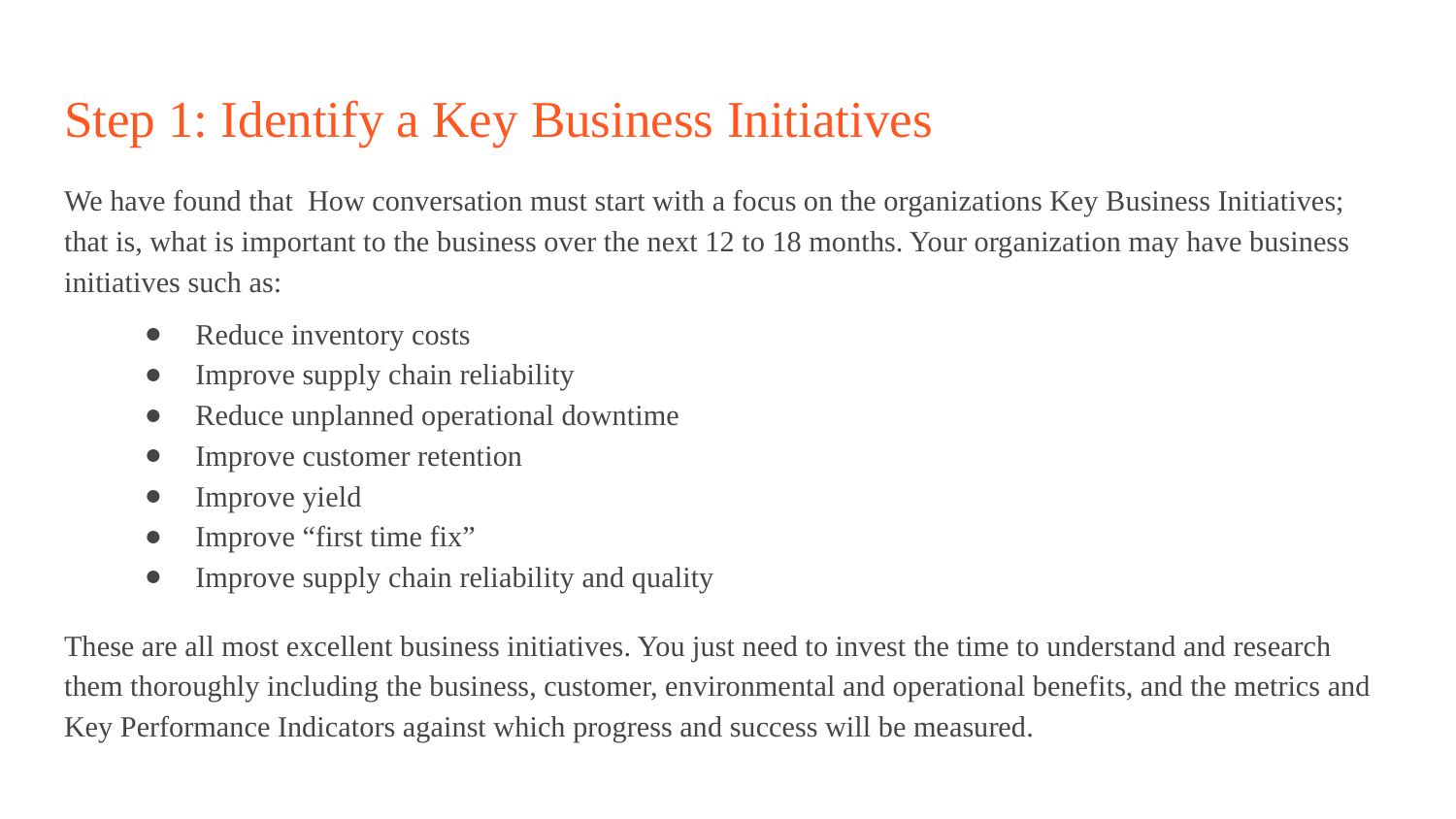

# Step 1: Identify a Key Business Initiatives
We have found that  How conversation must start with a focus on the organizations Key Business Initiatives; that is, what is important to the business over the next 12 to 18 months. Your organization may have business initiatives such as:
Reduce inventory costs
Improve supply chain reliability
Reduce unplanned operational downtime
Improve customer retention
Improve yield
Improve “first time fix”
Improve supply chain reliability and quality
These are all most excellent business initiatives. You just need to invest the time to understand and research them thoroughly including the business, customer, environmental and operational benefits, and the metrics and Key Performance Indicators against which progress and success will be measured.